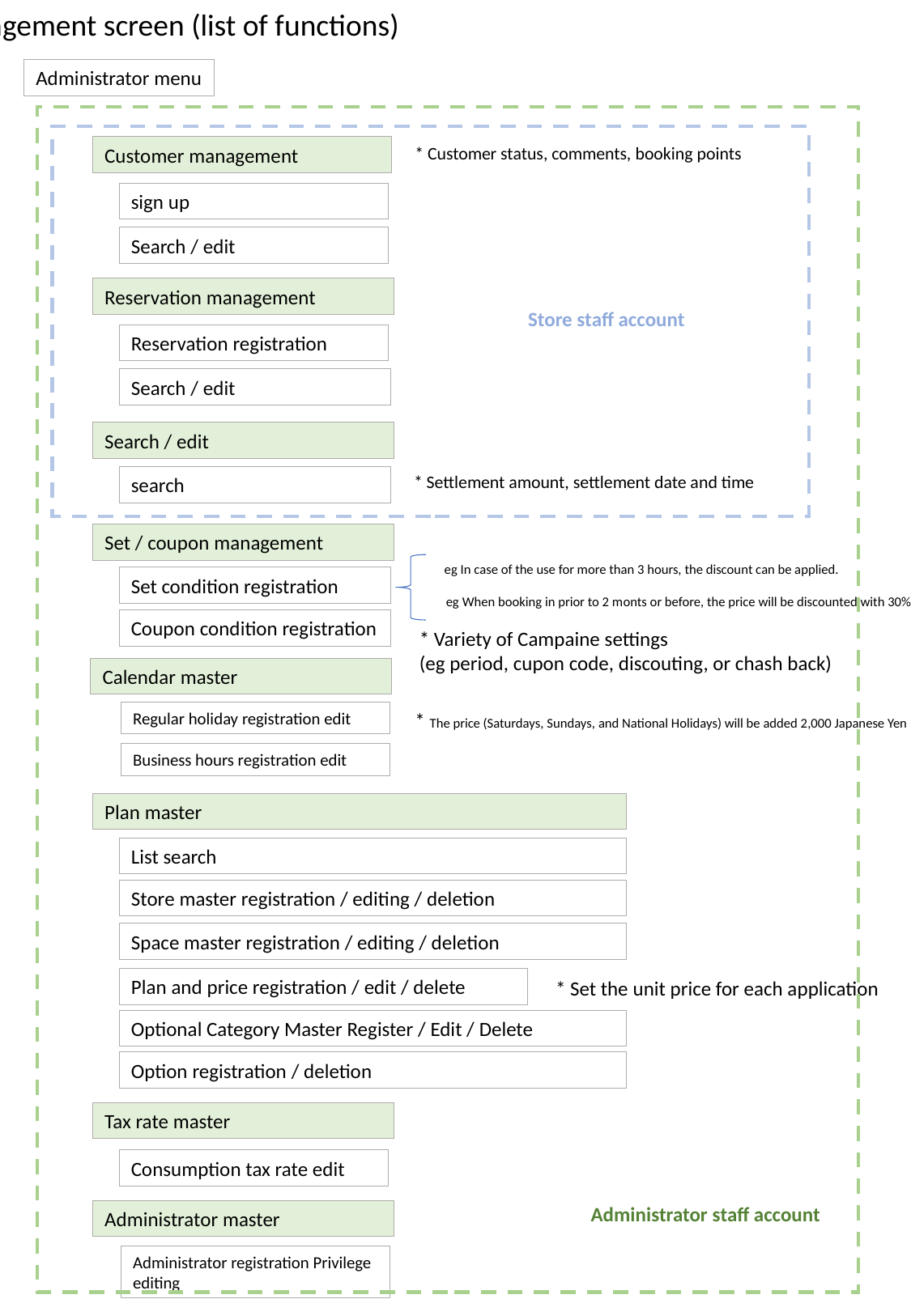

Management screen (list of functions)
Administrator menu

Customer management
* Customer status, comments, booking points
sign up
Search / edit
Reservation management
Store staff account
Reservation registration
Search / edit
Search / edit
* Settlement amount, settlement date and time
search
Set / coupon management

eg In case of the use for more than 3 hours, the discount can be applied.
Set condition registration
eg When booking in prior to 2 monts or before, the price will be discounted with 30%.
Coupon condition registration
* Variety of Campaine settings
(eg period, cupon code, discouting, or chash back)
Calendar master
* The price (Saturdays, Sundays, and National Holidays) will be added 2,000 Japanese Yen
Regular holiday registration edit
Business hours registration edit
Plan master
List search
Store master registration / editing / deletion
Space master registration / editing / deletion
Plan and price registration / edit / delete
* Set the unit price for each application
Optional Category Master Register / Edit / Delete
Option registration / deletion
Tax rate master
Consumption tax rate edit
Administrator staff account
Administrator master
Administrator registration Privilege editing